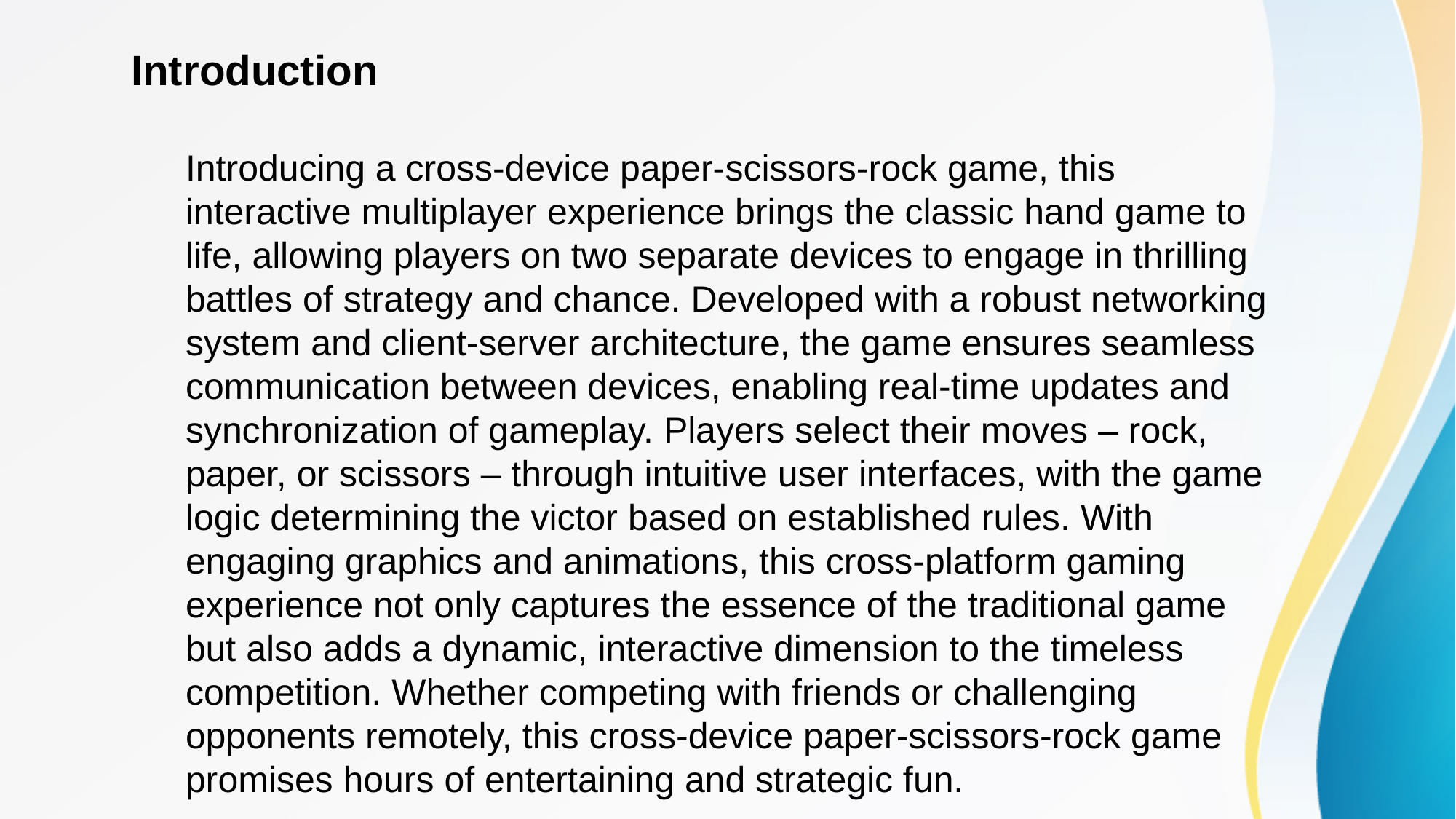

Introduction
Introducing a cross-device paper-scissors-rock game, this interactive multiplayer experience brings the classic hand game to life, allowing players on two separate devices to engage in thrilling battles of strategy and chance. Developed with a robust networking system and client-server architecture, the game ensures seamless communication between devices, enabling real-time updates and synchronization of gameplay. Players select their moves – rock, paper, or scissors – through intuitive user interfaces, with the game logic determining the victor based on established rules. With engaging graphics and animations, this cross-platform gaming experience not only captures the essence of the traditional game but also adds a dynamic, interactive dimension to the timeless competition. Whether competing with friends or challenging opponents remotely, this cross-device paper-scissors-rock game promises hours of entertaining and strategic fun.